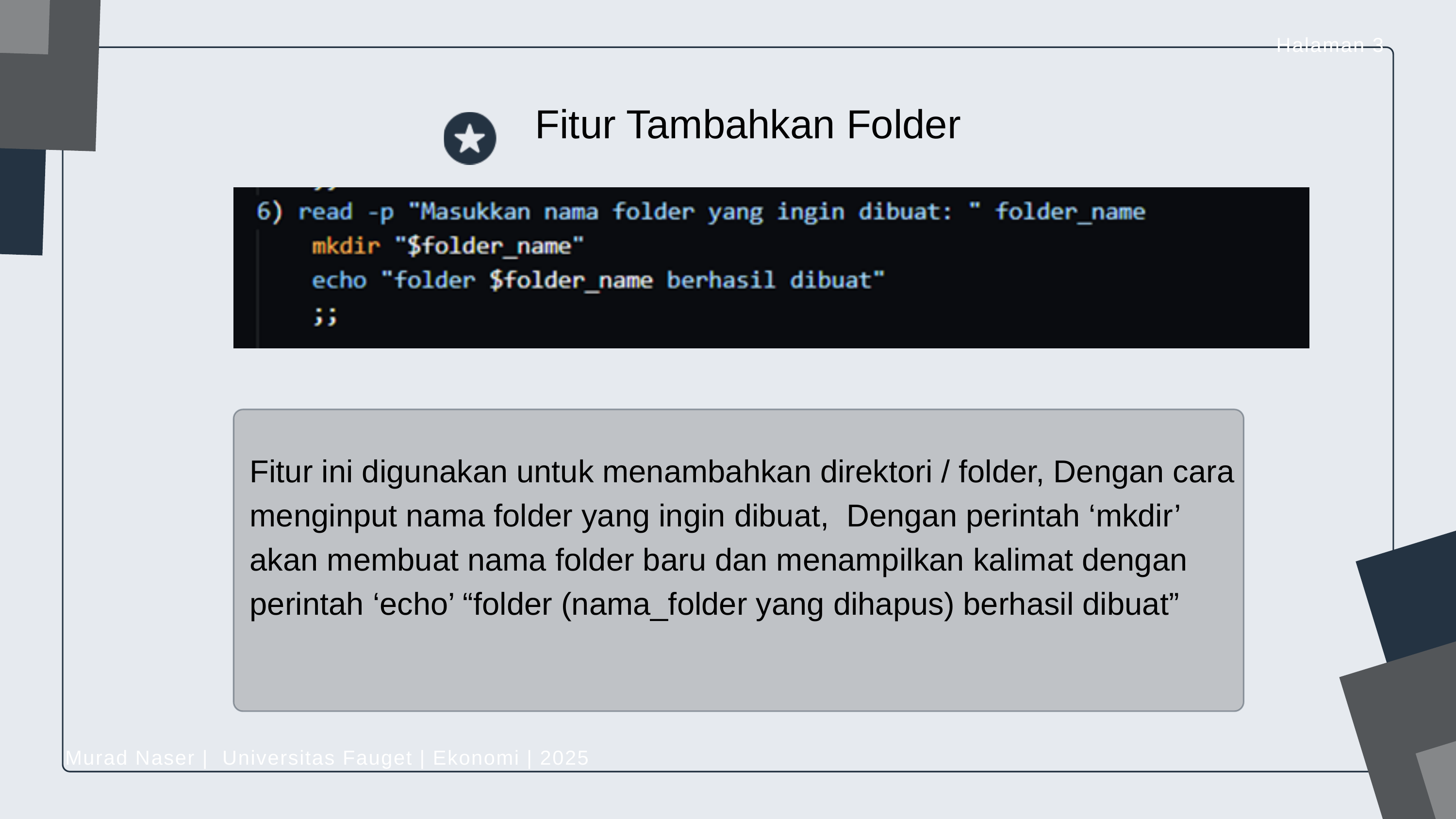

Halaman 3

Fitur Tambahkan Folder

Fitur ini digunakan untuk menambahkan direktori / folder, Dengan cara menginput nama folder yang ingin dibuat,  Dengan perintah ‘mkdir’ akan membuat nama folder baru dan menampilkan kalimat dengan perintah ‘echo’ “folder (nama_folder yang dihapus) berhasil dibuat”
Murad Naser |  Universitas Fauget | Ekonomi | 2025